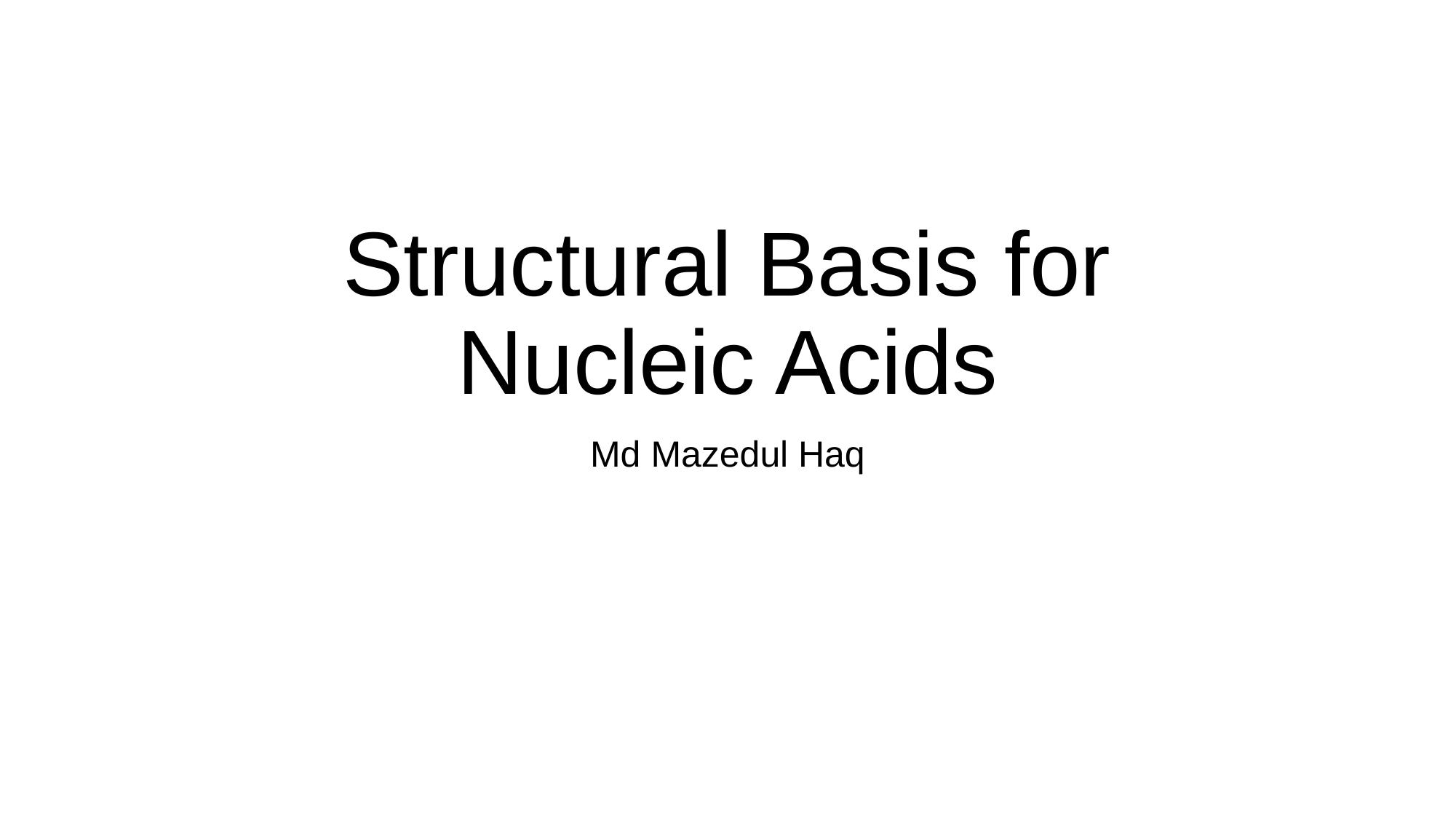

# Structural Basis for Nucleic Acids
Md Mazedul Haq